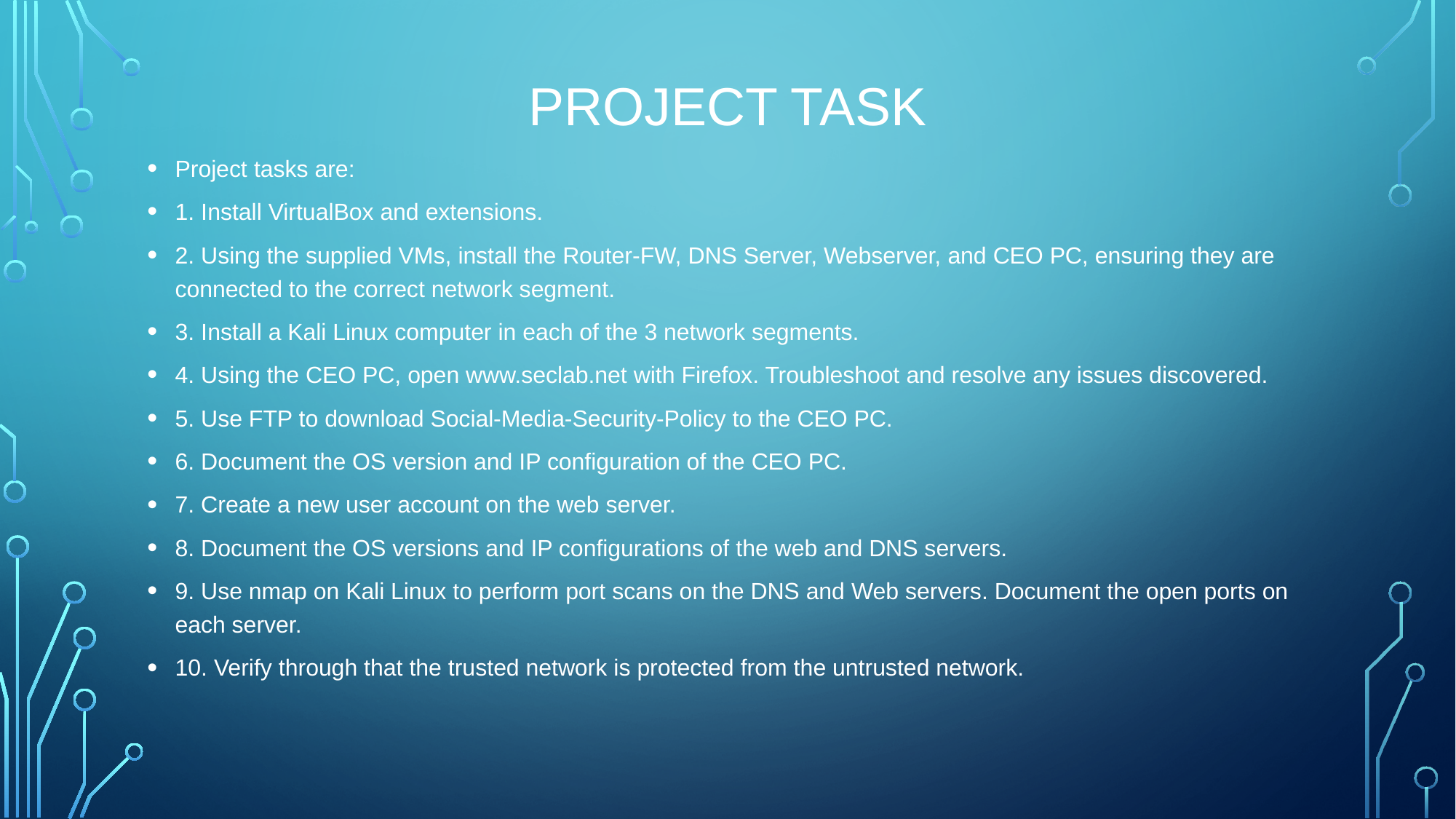

# Project task
Project tasks are:
1. Install VirtualBox and extensions.
2. Using the supplied VMs, install the Router-FW, DNS Server, Webserver, and CEO PC, ensuring they are connected to the correct network segment.
3. Install a Kali Linux computer in each of the 3 network segments.
4. Using the CEO PC, open www.seclab.net with Firefox. Troubleshoot and resolve any issues discovered.
5. Use FTP to download Social-Media-Security-Policy to the CEO PC.
6. Document the OS version and IP configuration of the CEO PC.
7. Create a new user account on the web server.
8. Document the OS versions and IP configurations of the web and DNS servers.
9. Use nmap on Kali Linux to perform port scans on the DNS and Web servers. Document the open ports on each server.
10. Verify through that the trusted network is protected from the untrusted network.